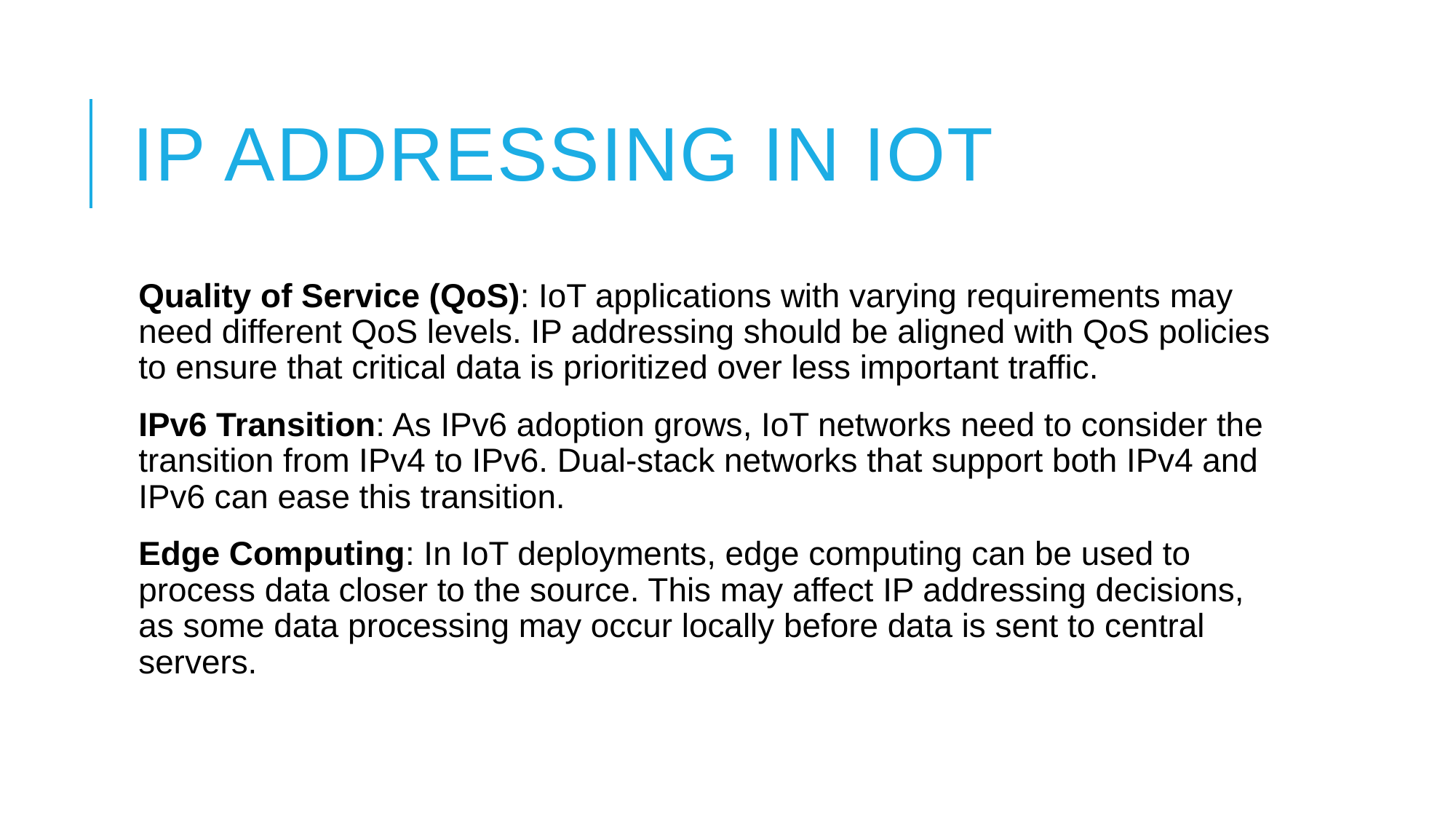

# IP Addressing in IoT
Quality of Service (QoS): IoT applications with varying requirements may need different QoS levels. IP addressing should be aligned with QoS policies to ensure that critical data is prioritized over less important traffic.
IPv6 Transition: As IPv6 adoption grows, IoT networks need to consider the transition from IPv4 to IPv6. Dual-stack networks that support both IPv4 and IPv6 can ease this transition.
Edge Computing: In IoT deployments, edge computing can be used to process data closer to the source. This may affect IP addressing decisions, as some data processing may occur locally before data is sent to central servers.